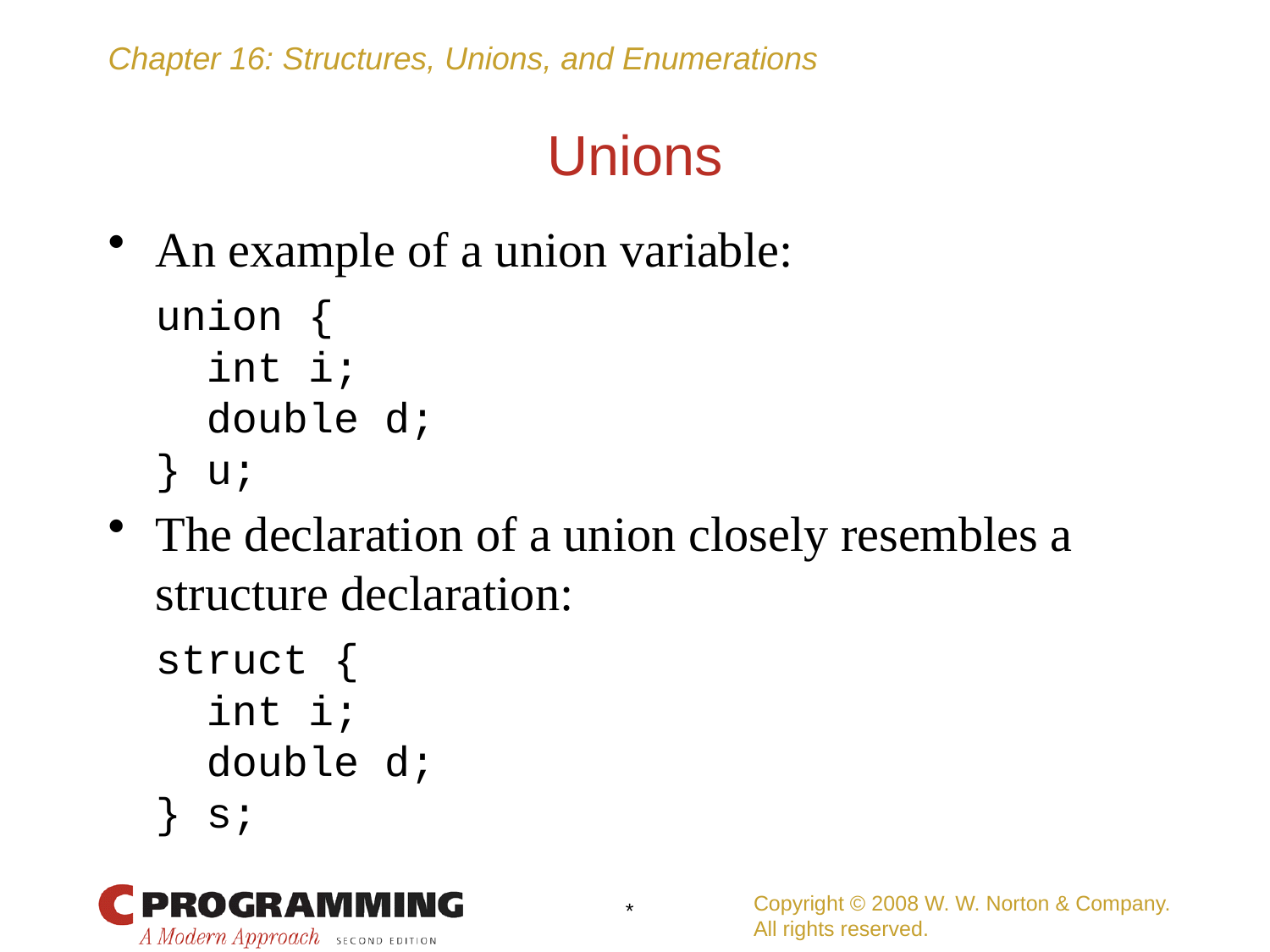

# Unions
An example of a union variable:
	union {
	  int i;
	  double d;
	} u;
The declaration of a union closely resembles a structure declaration:
	struct {
	  int i;
	  double d;
	} s;

Copyright © 2008 W. W. Norton & Company.
All rights reserved.
*